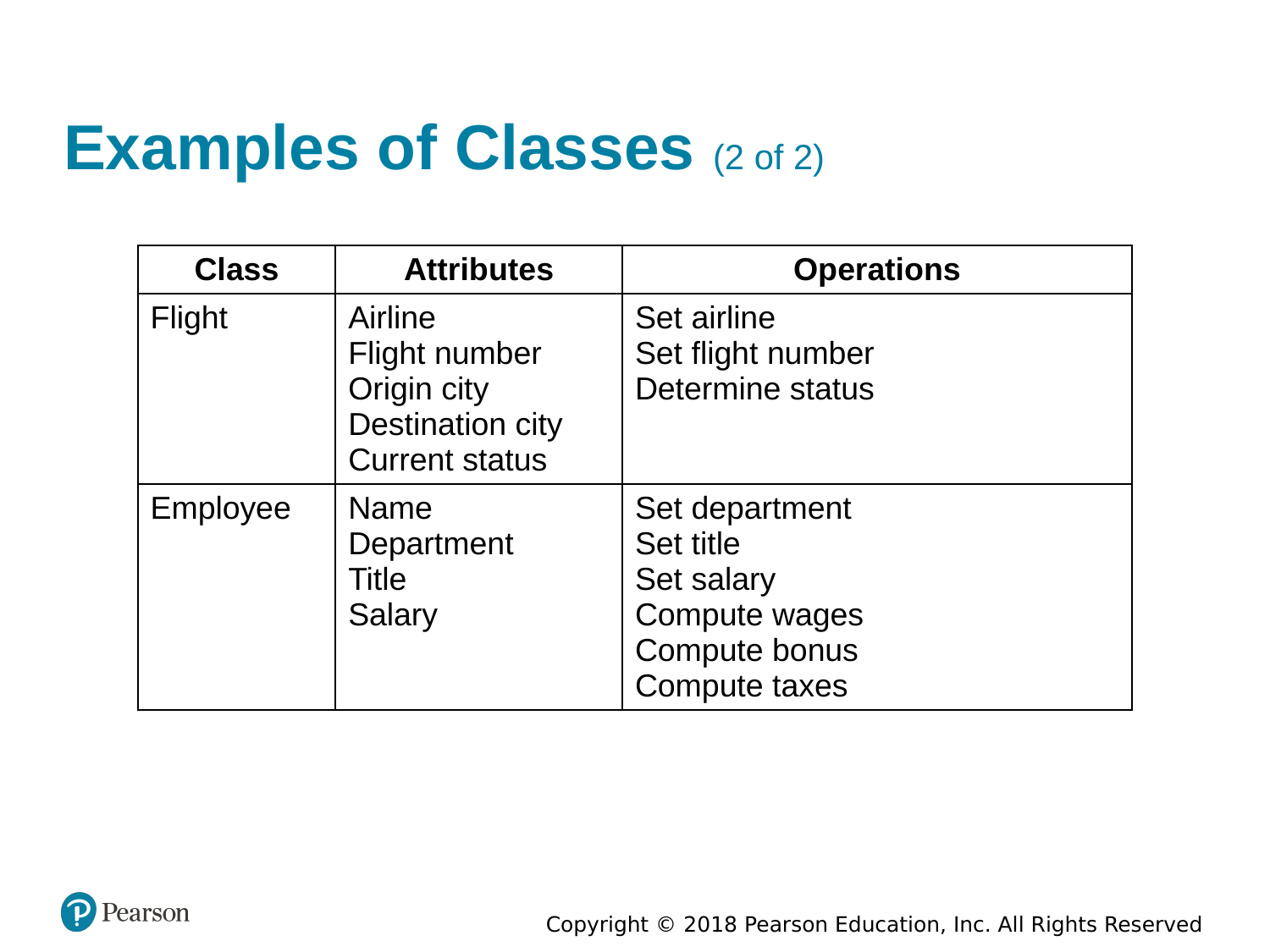

# Examples of Classes (2 of 2)
| Class | Attributes | Operations |
| --- | --- | --- |
| Flight | Airline Flight number Origin city Destination city Current status | Set airline Set flight number Determine status |
| Employee | Name Department Title Salary | Set department Set title Set salary Compute wages Compute bonus Compute taxes |